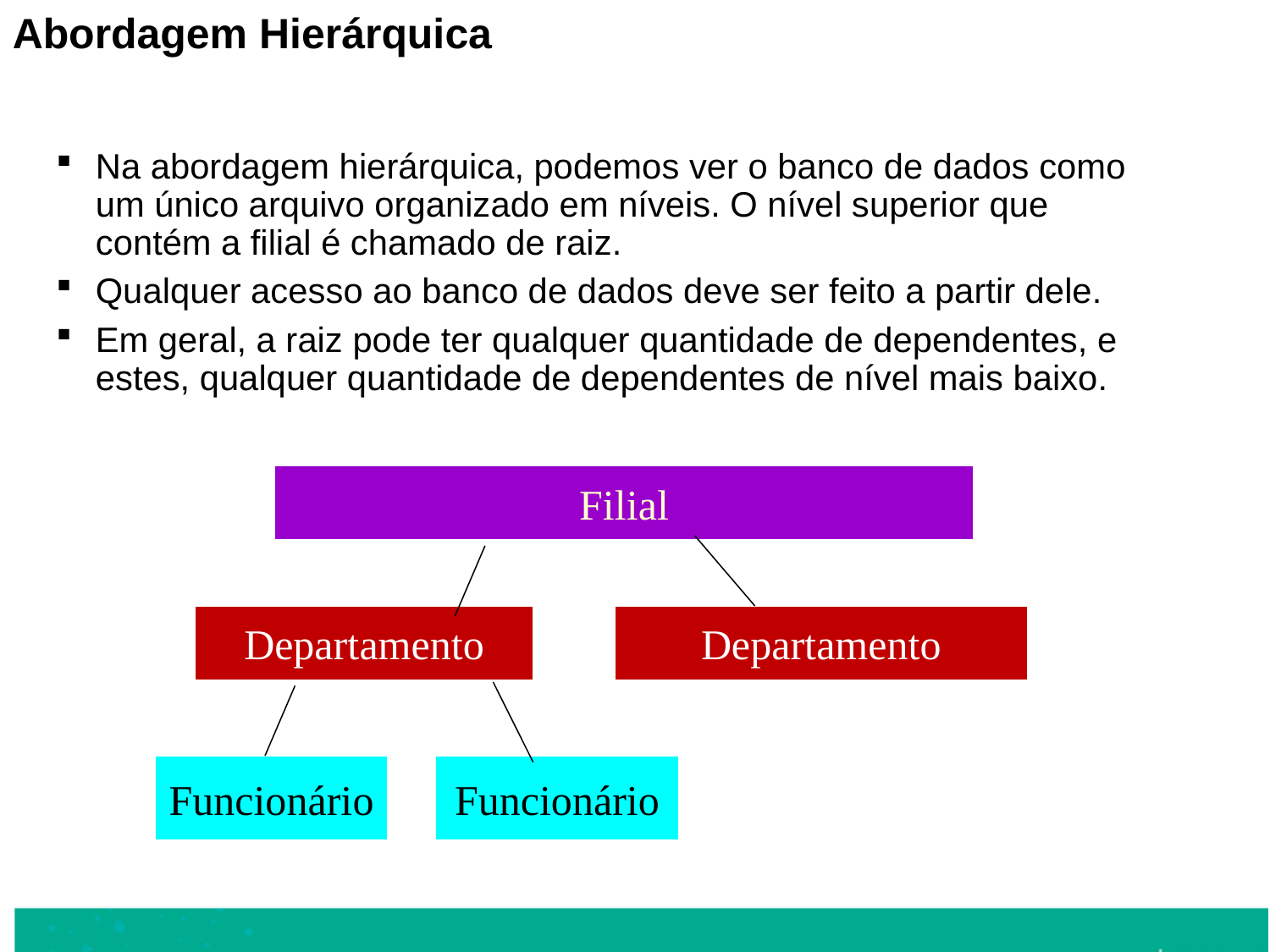

Abordagem Hierárquica
Na abordagem hierárquica, podemos ver o banco de dados como um único arquivo organizado em níveis. O nível superior que contém a filial é chamado de raiz.
Qualquer acesso ao banco de dados deve ser feito a partir dele.
Em geral, a raiz pode ter qualquer quantidade de dependentes, e estes, qualquer quantidade de dependentes de nível mais baixo.
Filial

Departamento
Departamento

Funcionário
Funcionário